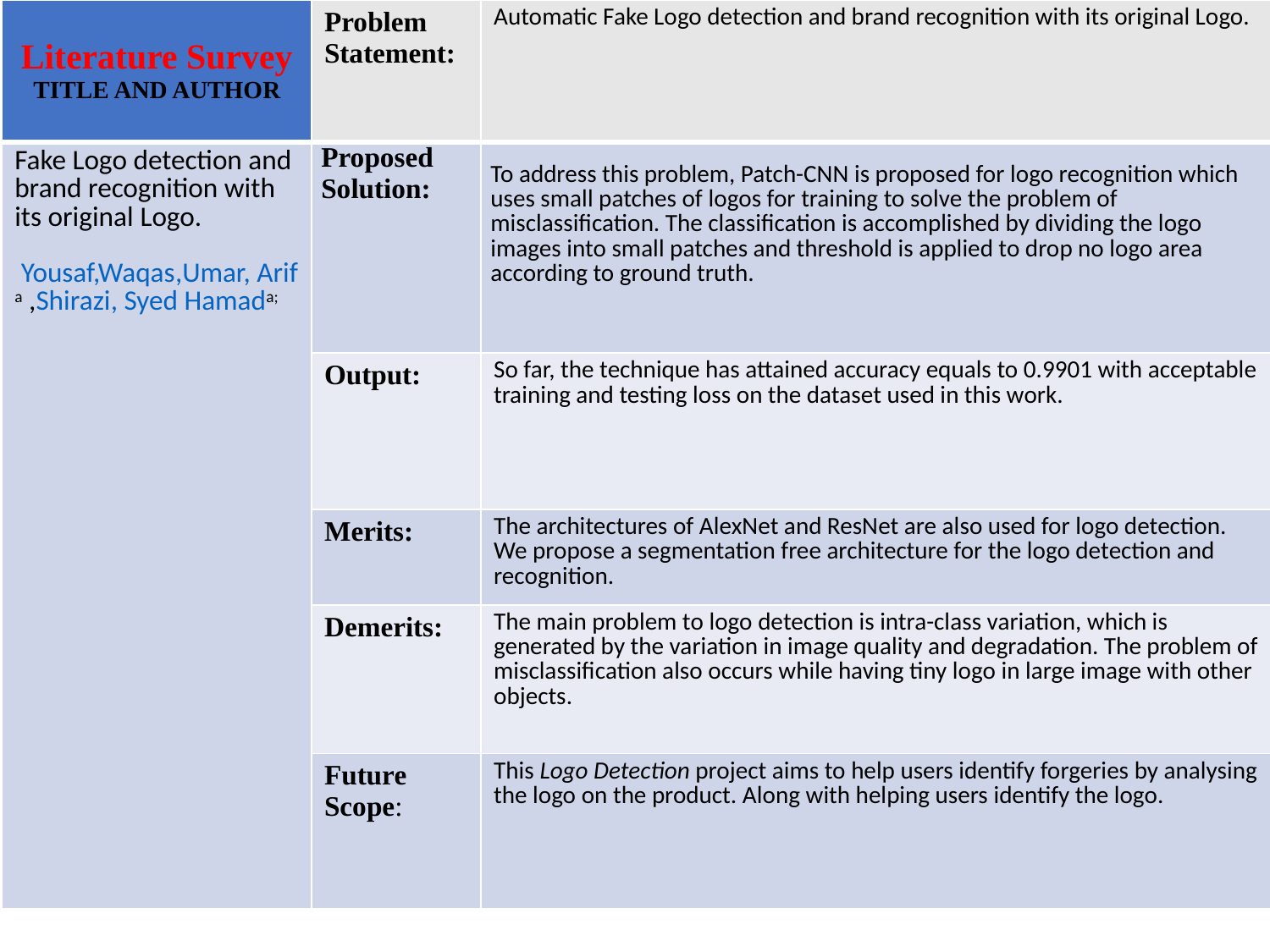

| Literature Survey TITLE AND AUTHOR | Problem Statement: | Automatic Fake Logo detection and brand recognition with its original Logo. |
| --- | --- | --- |
| Fake Logo detection and brand recognition with its original Logo.   Yousaf,Waqas,Umar, Arifa ,Shirazi, Syed Hamada; | Proposed Solution: | To address this problem, Patch-CNN is proposed for logo recognition which uses small patches of logos for training to solve the problem of misclassification. The classification is accomplished by dividing the logo images into small patches and threshold is applied to drop no logo area according to ground truth. |
|  | Output: | So far, the technique has attained accuracy equals to 0.9901 with acceptable training and testing loss on the dataset used in this work. |
|  | Merits: | The architectures of AlexNet and ResNet are also used for logo detection. We propose a segmentation free architecture for the logo detection and recognition. |
|  | Demerits: | The main problem to logo detection is intra-class variation, which is generated by the variation in image quality and degradation. The problem of misclassification also occurs while having tiny logo in large image with other objects. |
|  | Future Scope: | This Logo Detection project aims to help users identify forgeries by analysing the logo on the product. Along with helping users identify the logo. |